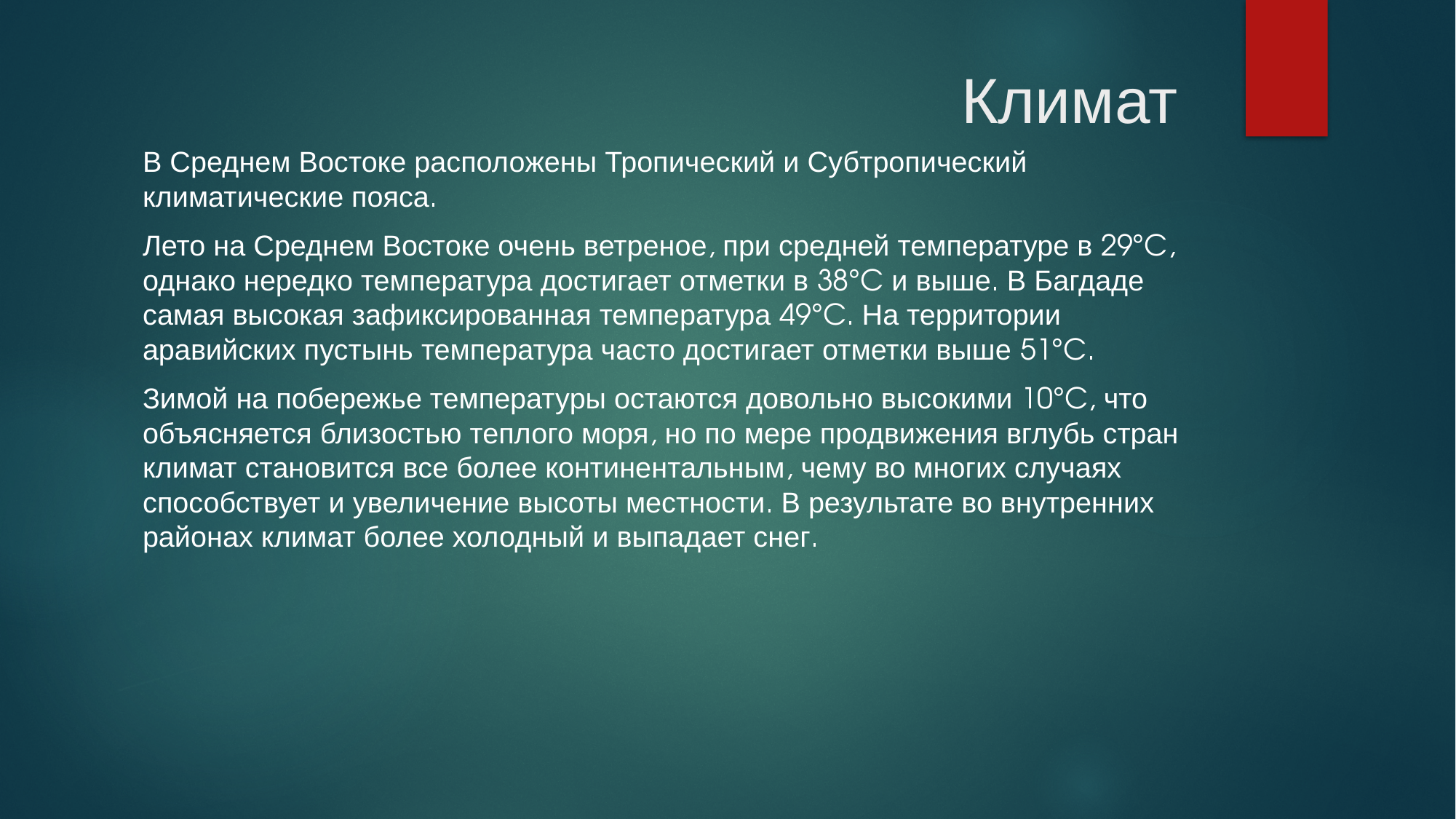

# Климат
В Среднем Востоке расположены Тропический и Субтропический климатические пояса.
Лето на Среднем Востоке очень ветреное, при средней температуре в 29°C, однако нередко температура достигает отметки в 38°C и выше. В Багдаде самая высокая зафиксированная температура 49°C. На территории аравийских пустынь температура часто достигает отметки выше 51°C.
Зимой на побережье температуры остаются довольно высокими 10°C, что объясняется близостью теплого моря, но по мере продвижения вглубь стран климат становится все более континентальным, чему во многих случаях способствует и увеличение высоты местности. В результате во внутренних районах климат более холодный и выпадает снег.